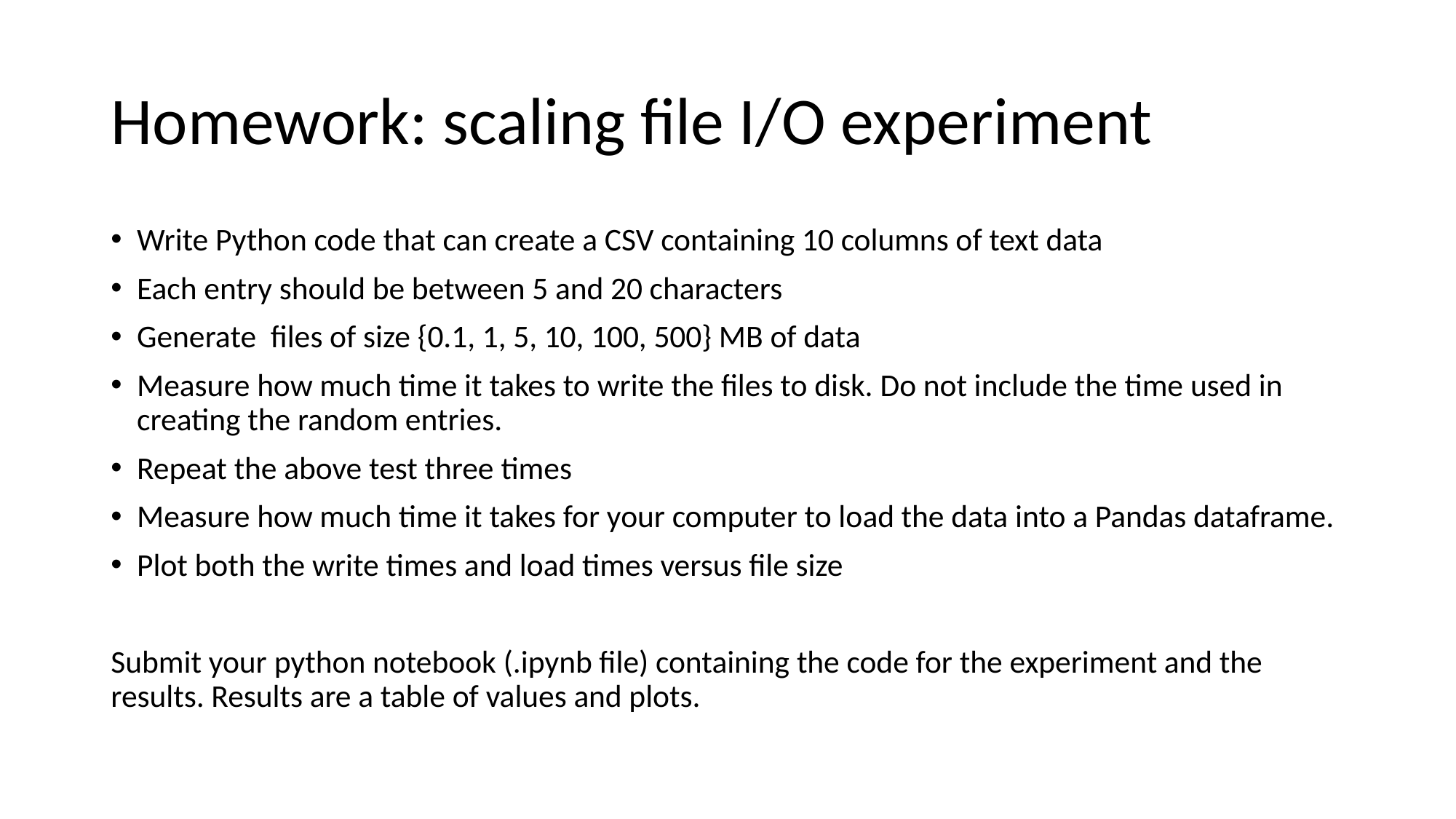

Homework: scaling file I/O experiment
Write Python code that can create a CSV containing 10 columns of text data
Each entry should be between 5 and 20 characters
Generate  files of size {0.1, 1, 5, 10, 100, 500} MB of data
Measure how much time it takes to write the files to disk. Do not include the time used in creating the random entries.
Repeat the above test three times
Measure how much time it takes for your computer to load the data into a Pandas dataframe.
Plot both the write times and load times versus file size

Submit your python notebook (.ipynb file) containing the code for the experiment and the results. Results are a table of values and plots.